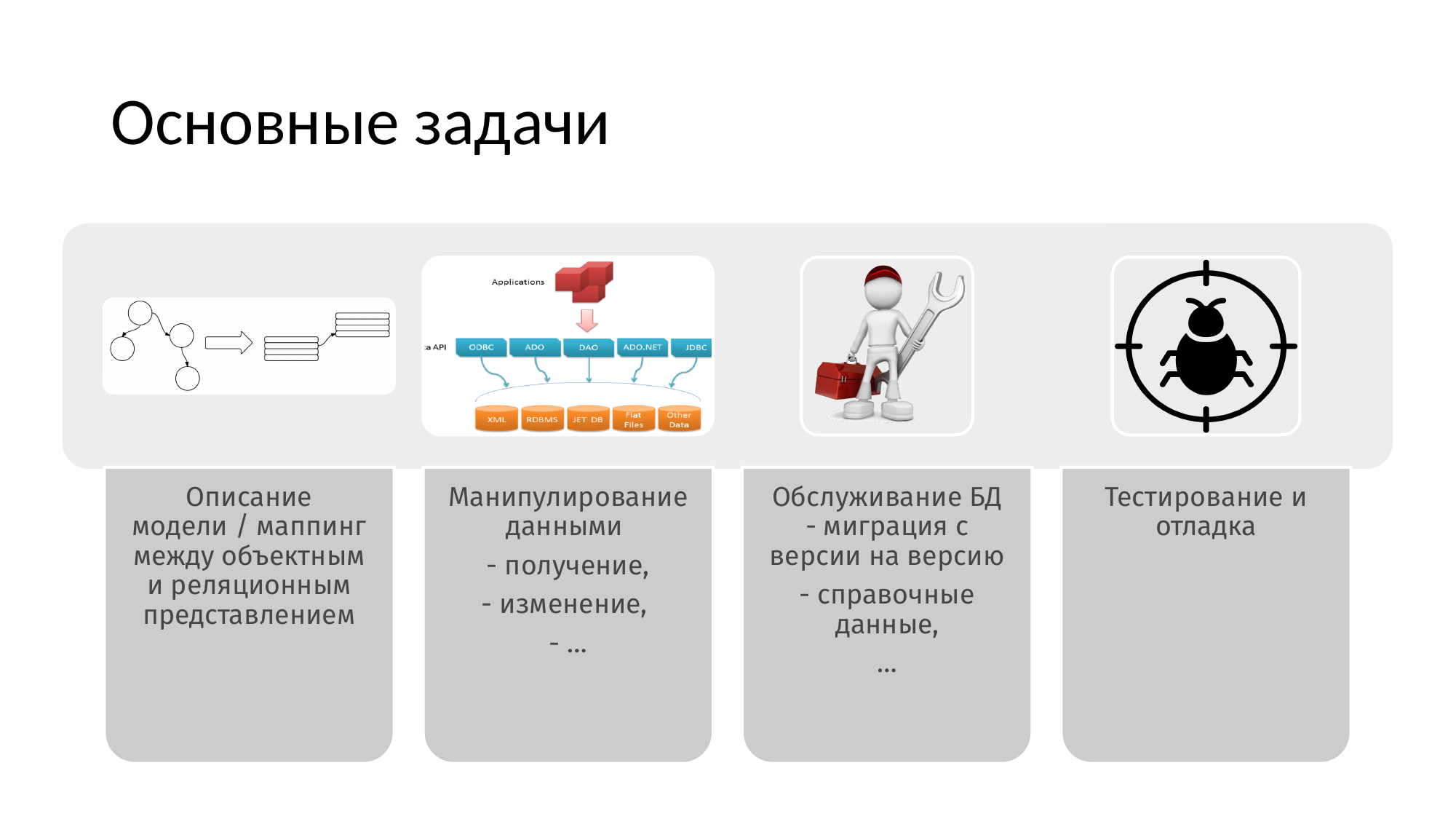

# Основные задачи
Описание модели / маппинг между объектным и реляционным представлением
Манипулирование данными
- получение,
- изменение,
- …
Обслуживание БД - миграция с версии на версию
- справочные данные,
…
Тестирование и отладка